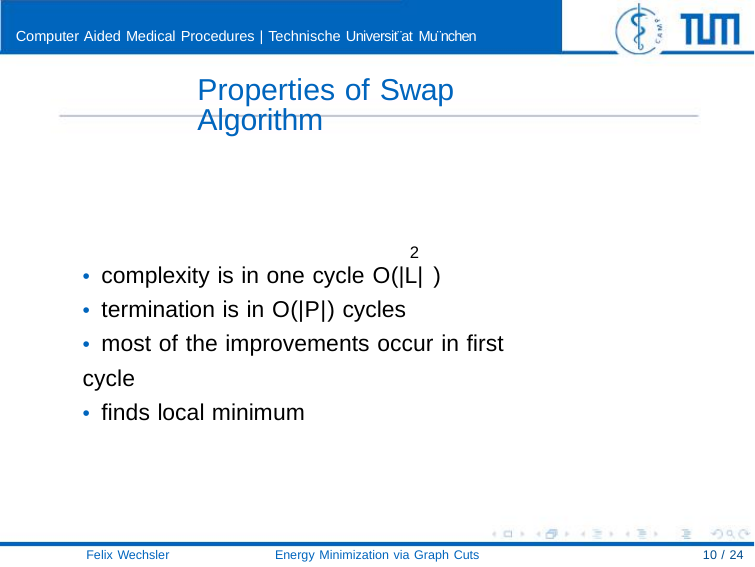

Computer Aided Medical Procedures | Technische Universit¨at Mu¨nchen
Properties of Swap Algorithm
2
• complexity is in one cycle O(|L| )
• termination is in O(|P|) cycles
• most of the improvements occur in ﬁrst cycle
• ﬁnds local minimum
Felix Wechsler
Energy Minimization via Graph Cuts
10 / 24